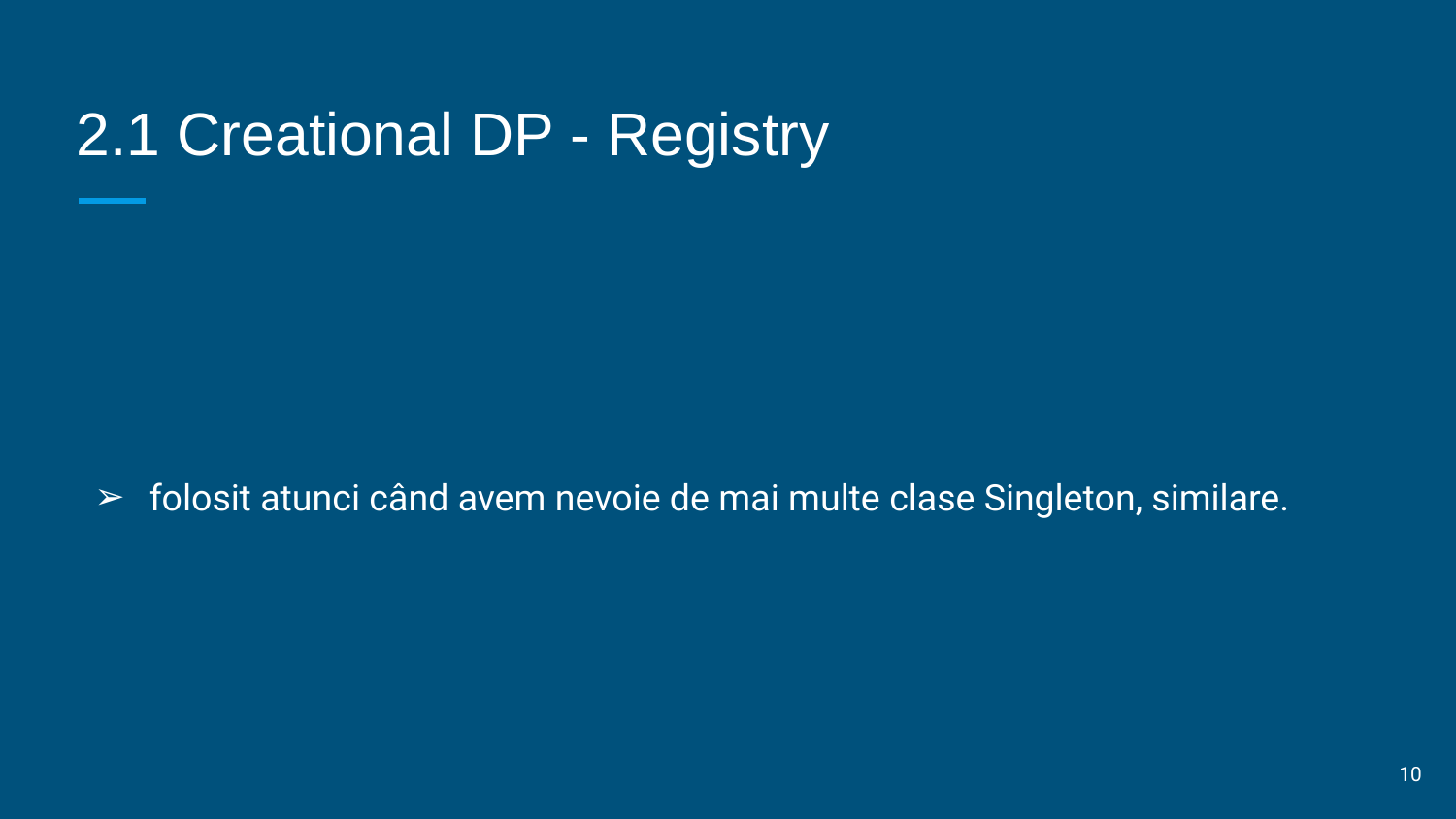

# 2.1 Creational DP - Registry
folosit atunci când avem nevoie de mai multe clase Singleton, similare.
10